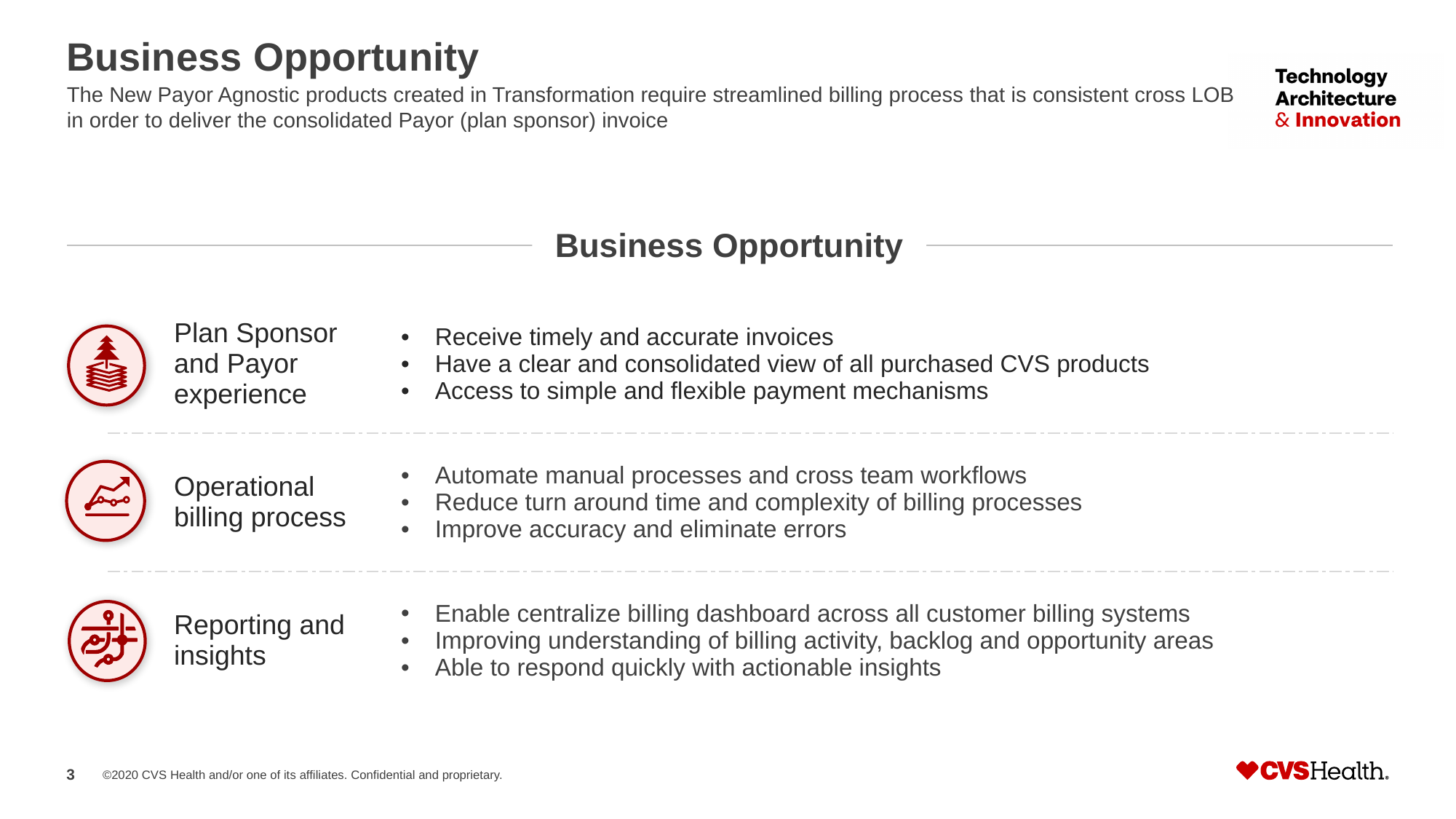

# Business Opportunity
The New Payor Agnostic products created in Transformation require streamlined billing process that is consistent cross LOB in order to deliver the consolidated Payor (plan sponsor) invoice
Business Opportunity
| Plan Sponsor and Payor experience | Receive timely and accurate invoices Have a clear and consolidated view of all purchased CVS products Access to simple and flexible payment mechanisms |
| --- | --- |
| Operational billing process | Automate manual processes and cross team workflows Reduce turn around time and complexity of billing processes Improve accuracy and eliminate errors |
| Reporting and insights | Enable centralize billing dashboard across all customer billing systems Improving understanding of billing activity, backlog and opportunity areas Able to respond quickly with actionable insights |